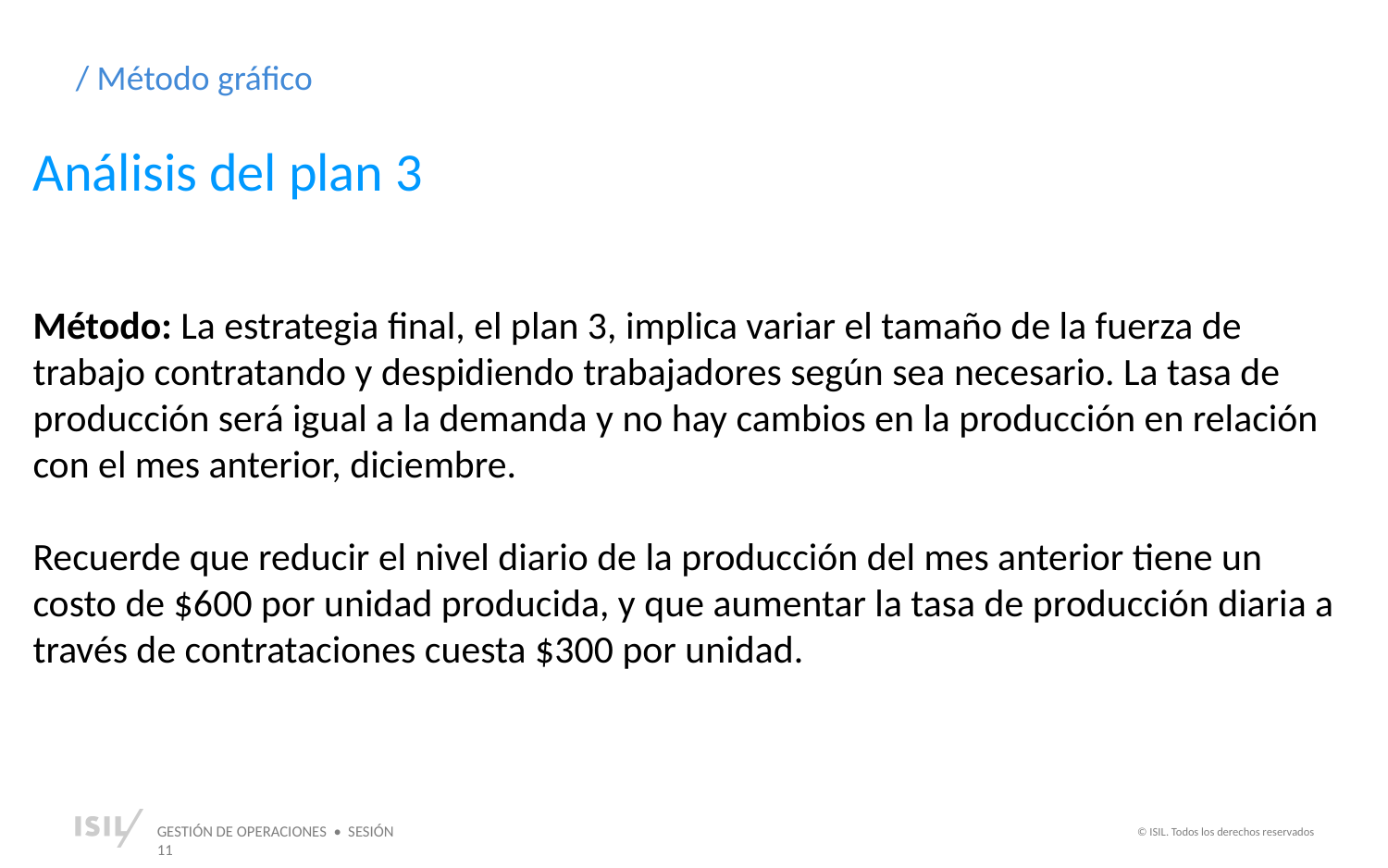

/ Método gráfico
Análisis del plan 3
Método: La estrategia final, el plan 3, implica variar el tamaño de la fuerza de trabajo contratando y despidiendo trabajadores según sea necesario. La tasa de producción será igual a la demanda y no hay cambios en la producción en relación con el mes anterior, diciembre.
Recuerde que reducir el nivel diario de la producción del mes anterior tiene un costo de $600 por unidad producida, y que aumentar la tasa de producción diaria a través de contrataciones cuesta $300 por unidad.